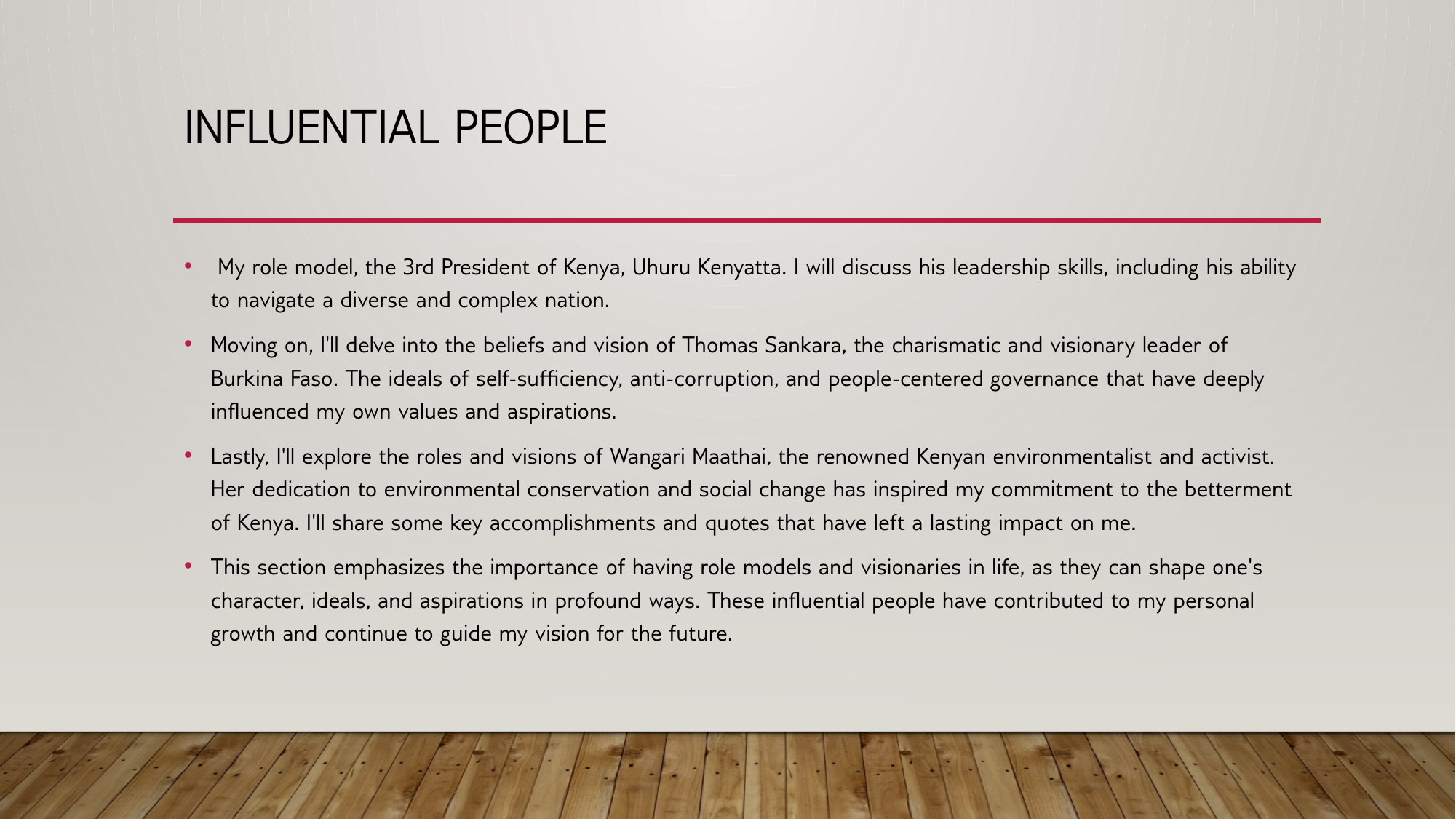

# Influential people
 My role model, the 3rd President of Kenya, Uhuru Kenyatta. I will discuss his leadership skills, including his ability to navigate a diverse and complex nation.
Moving on, I'll delve into the beliefs and vision of Thomas Sankara, the charismatic and visionary leader of Burkina Faso. The ideals of self-sufficiency, anti-corruption, and people-centered governance that have deeply influenced my own values and aspirations.
Lastly, I'll explore the roles and visions of Wangari Maathai, the renowned Kenyan environmentalist and activist. Her dedication to environmental conservation and social change has inspired my commitment to the betterment of Kenya. I'll share some key accomplishments and quotes that have left a lasting impact on me.
This section emphasizes the importance of having role models and visionaries in life, as they can shape one's character, ideals, and aspirations in profound ways. These influential people have contributed to my personal growth and continue to guide my vision for the future.